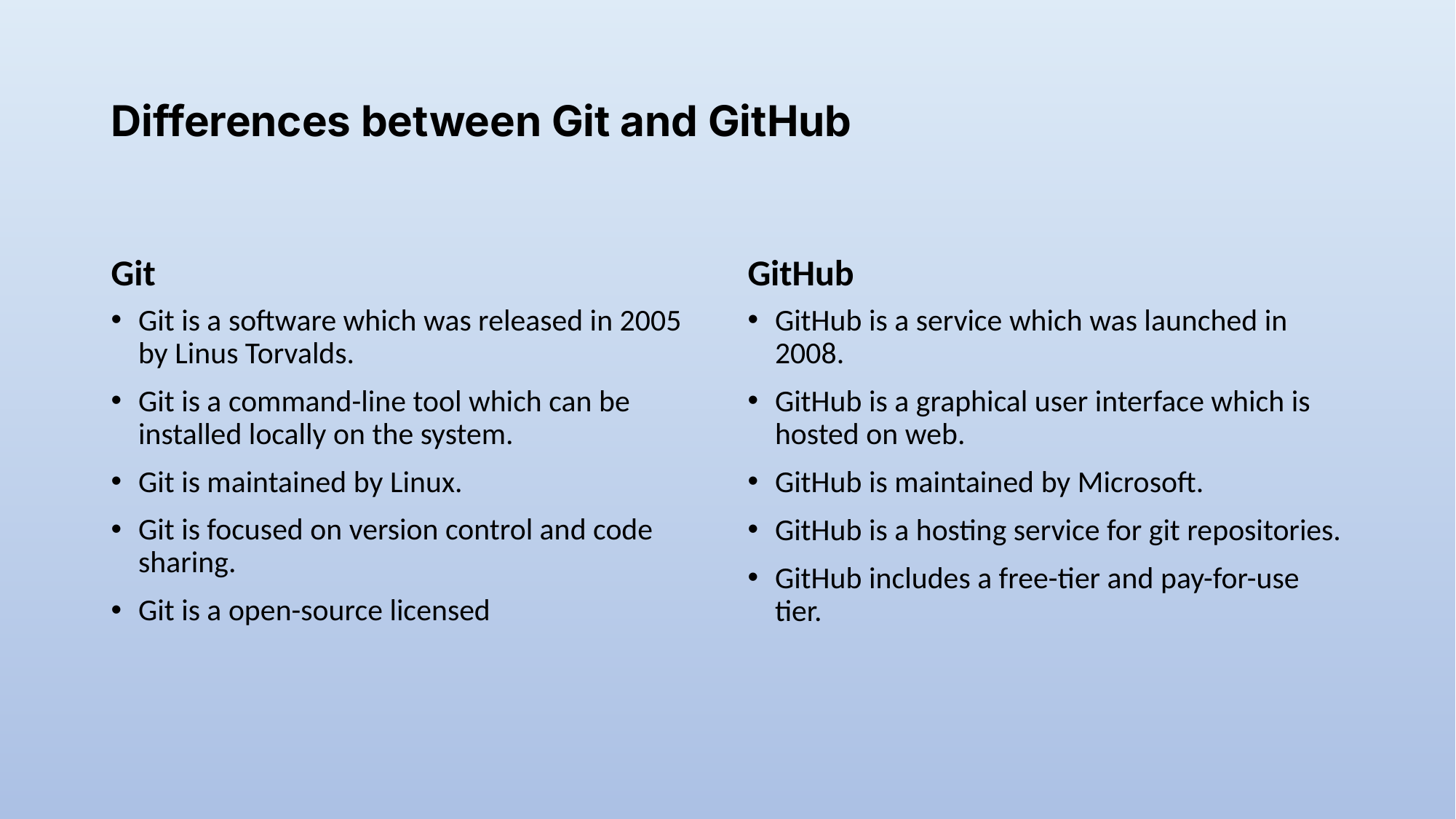

# Differences between Git and GitHub
Git
GitHub
Git is a software which was released in 2005 by Linus Torvalds.
Git is a command-line tool which can be installed locally on the system.
Git is maintained by Linux.
Git is focused on version control and code sharing.
Git is a open-source licensed

GitHub is a service which was launched in 2008.
GitHub is a graphical user interface which is hosted on web.
GitHub is maintained by Microsoft.
GitHub is a hosting service for git repositories.
GitHub includes a free-tier and pay-for-use tier.